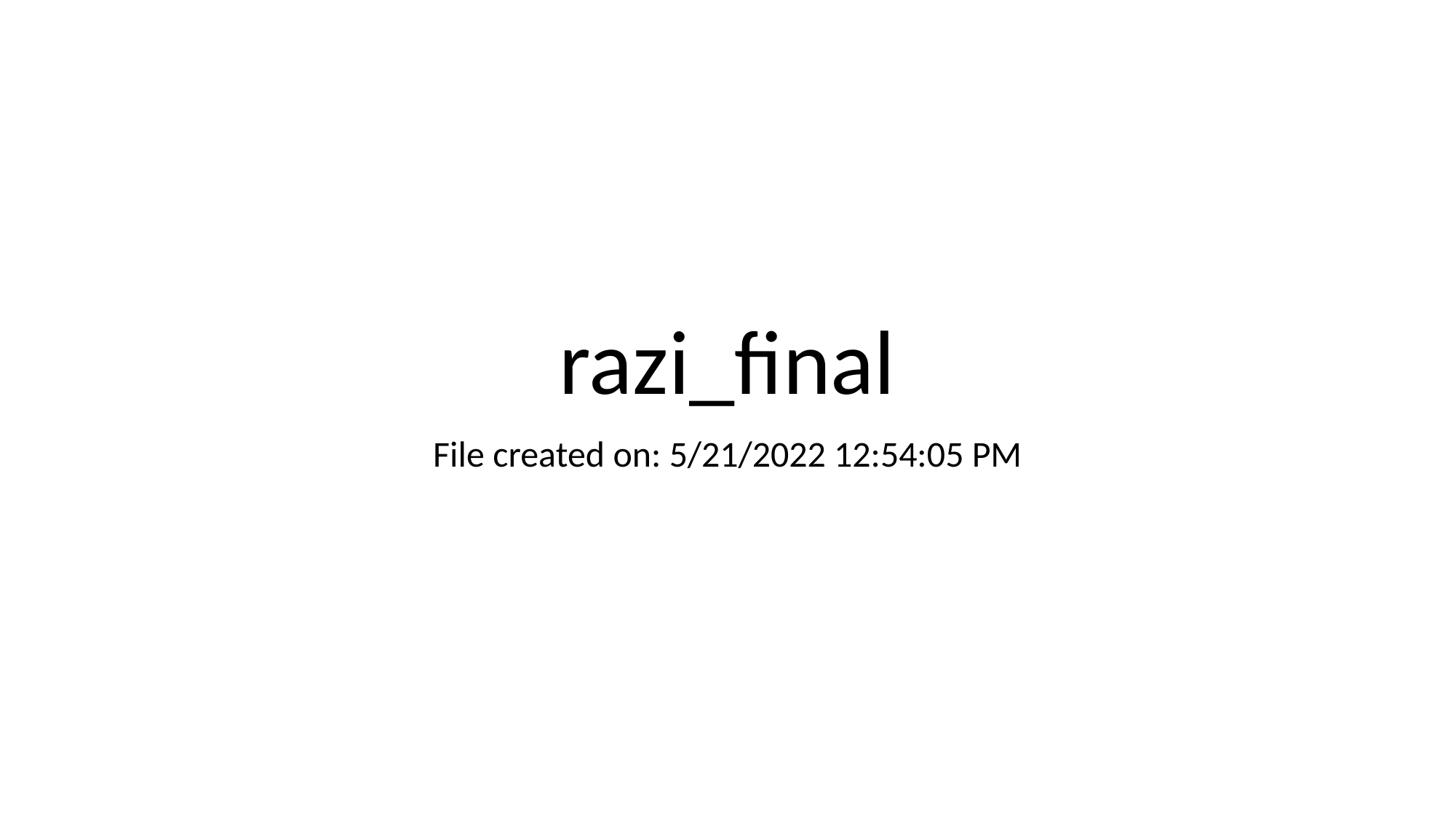

# razi_final
File created on: 5/21/2022 12:54:05 PM